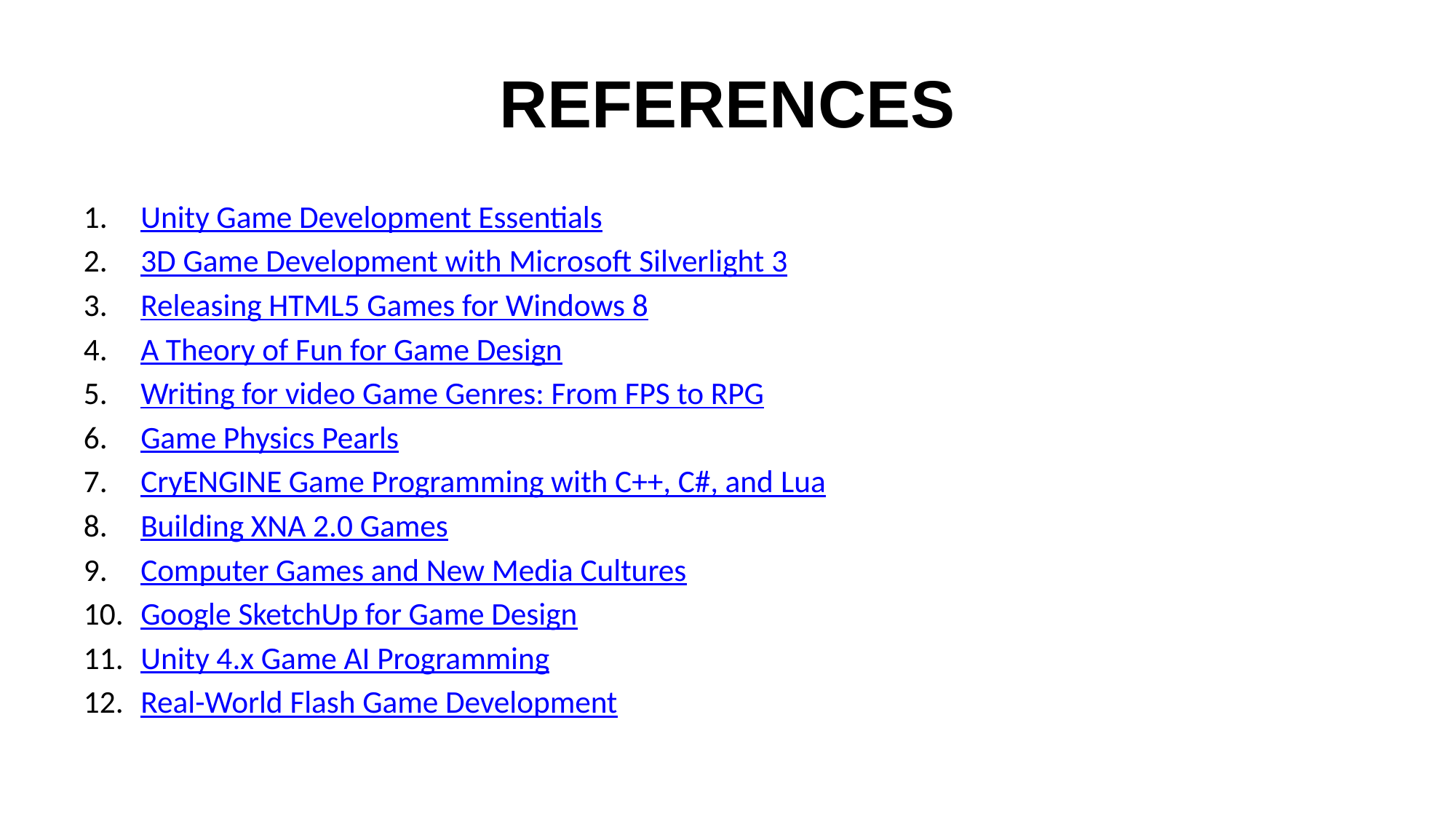

# REFERENCES
Unity Game Development Essentials
3D Game Development with Microsoft Silverlight 3
Releasing HTML5 Games for Windows 8
A Theory of Fun for Game Design
Writing for video Game Genres: From FPS to RPG
Game Physics Pearls
CryENGINE Game Programming with C++, C#, and Lua
Building XNA 2.0 Games
Computer Games and New Media Cultures
Google SketchUp for Game Design
Unity 4.x Game AI Programming
Real-World Flash Game Development